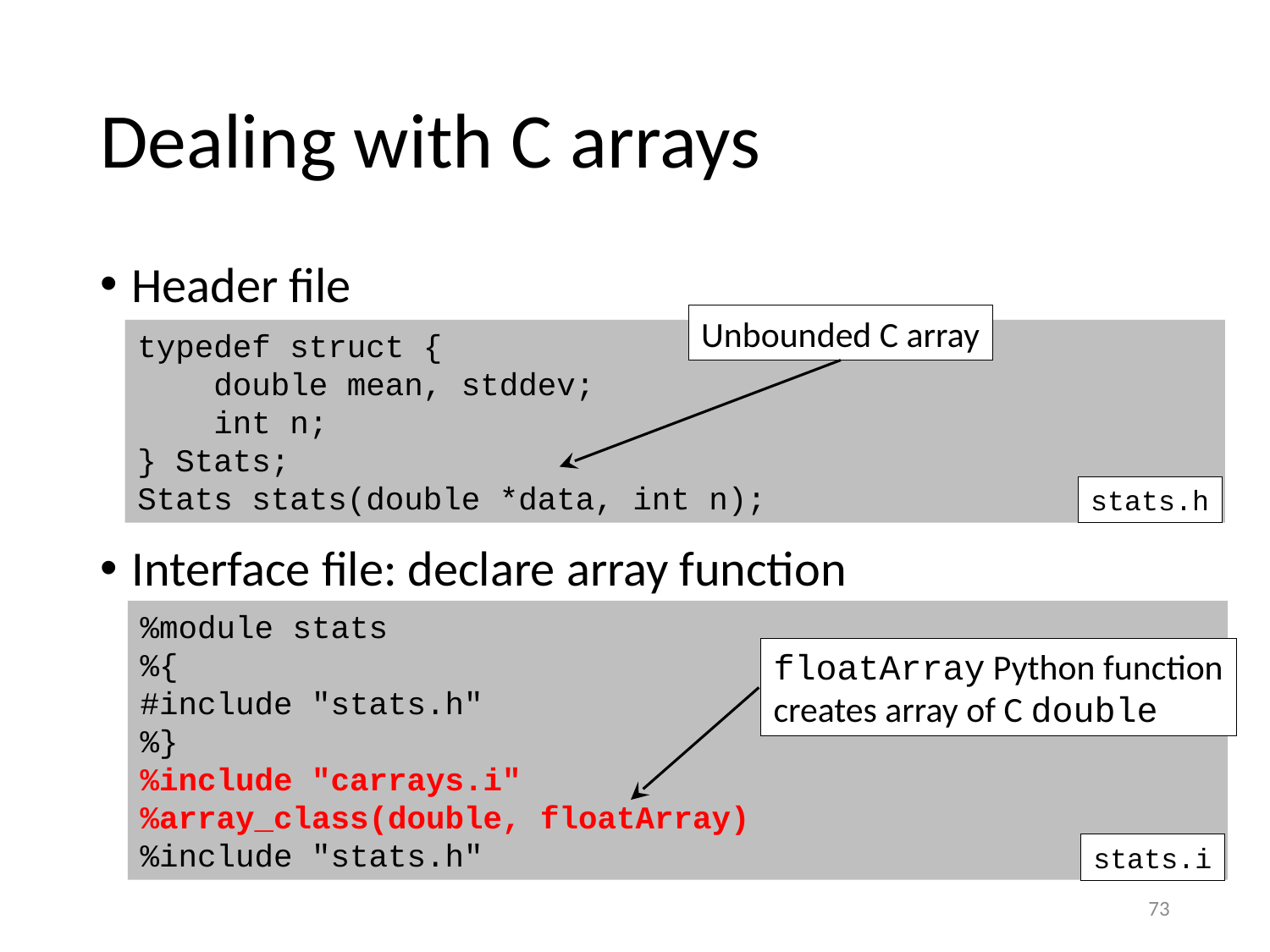

# Dealing with C arrays
Header file

Interface file: declare array function
Unbounded C array
typedef struct {
    double mean, stddev;
    int n;
} Stats;
Stats stats(double *data, int n);
stats.h
%module stats
%{
#include "stats.h"
%}
%include "carrays.i"
%array_class(double, floatArray)
%include "stats.h"
stats.i
floatArray Python function
creates array of C double
73